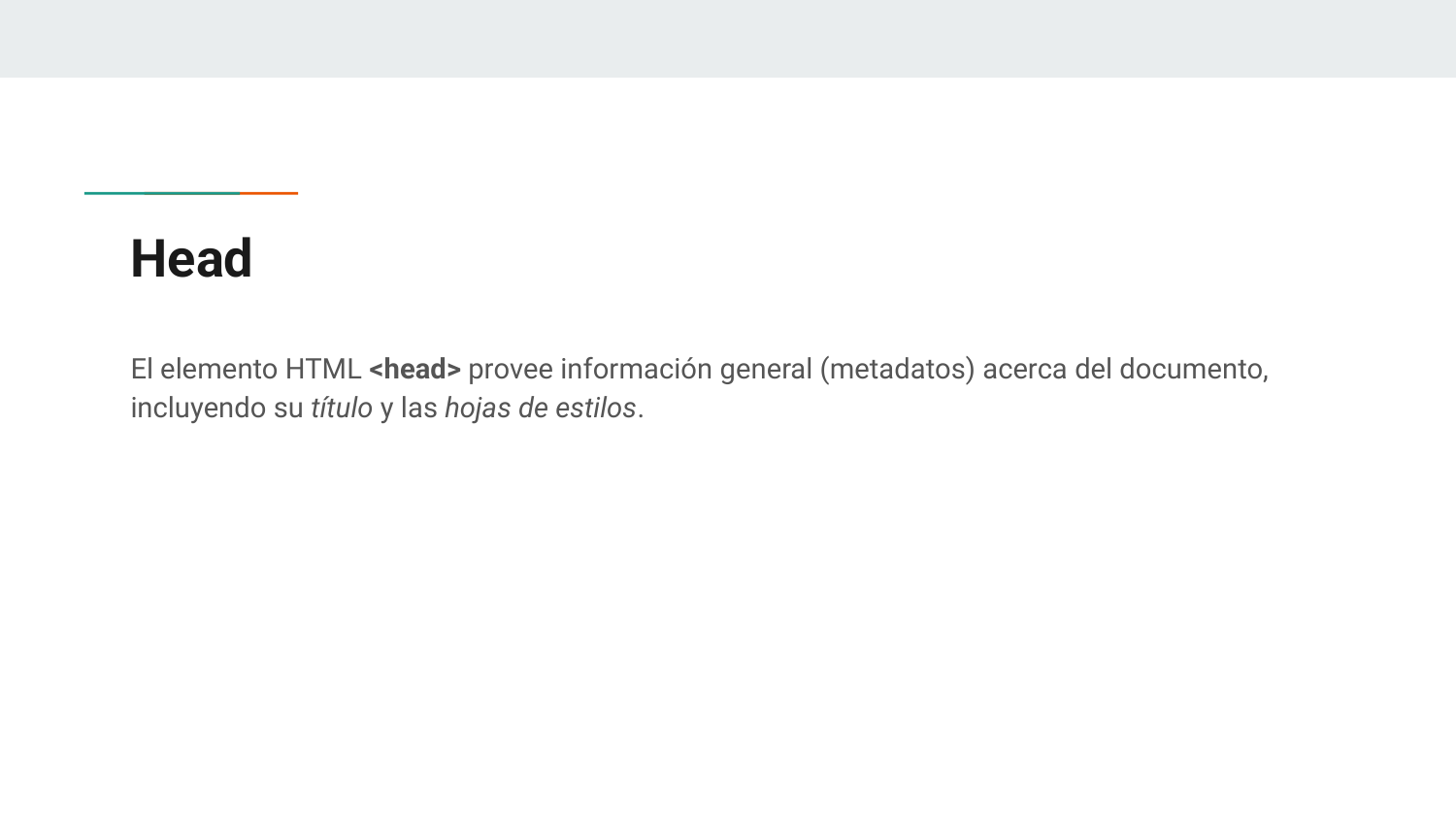

# Head
El elemento HTML <head> provee información general (metadatos) acerca del documento, incluyendo su título y las hojas de estilos.